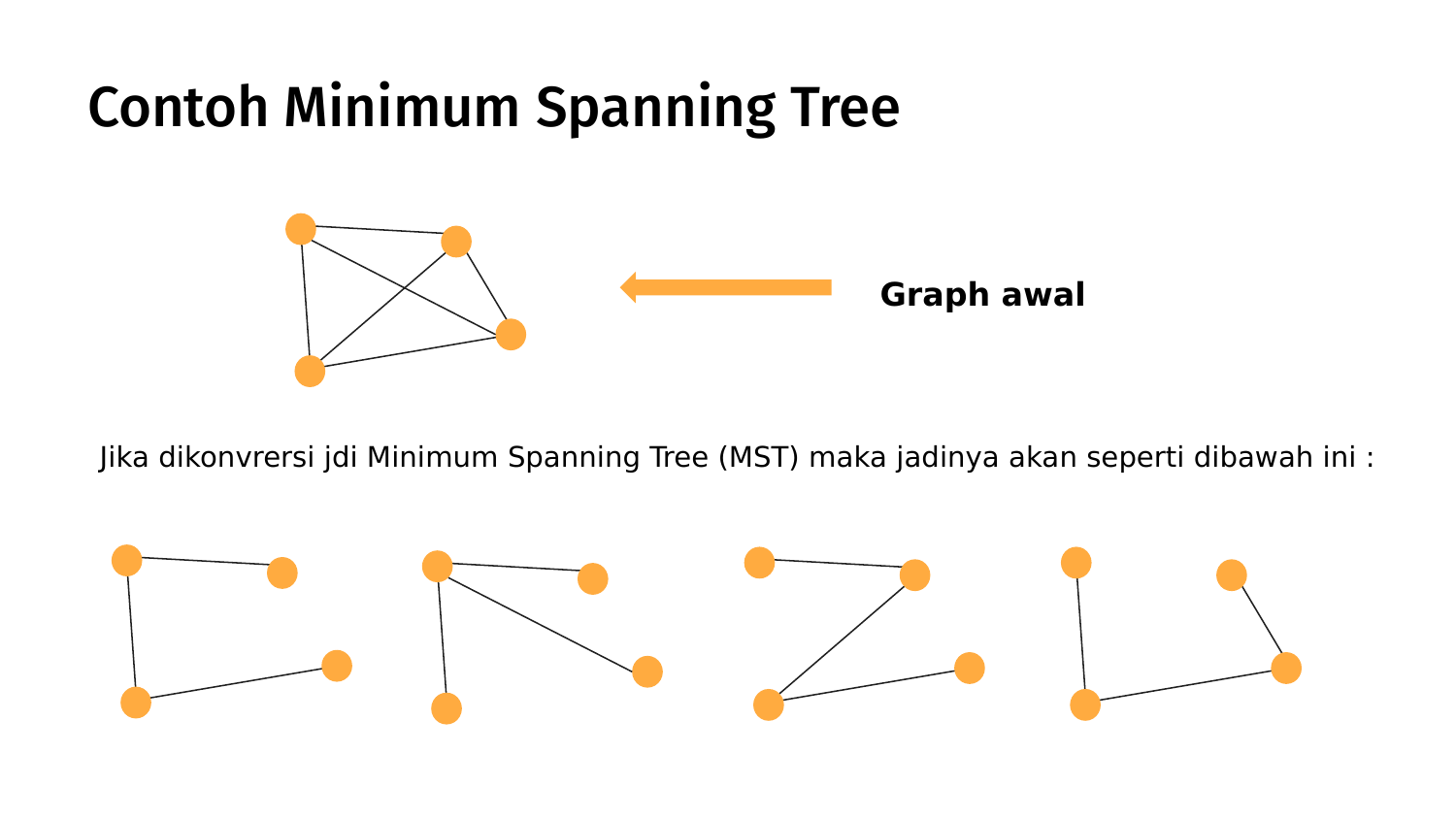

Contoh Minimum Spanning Tree

Graph awal

Jika dikonvrersi jdi Minimum Spanning Tree (MST) maka jadinya akan seperti dibawah ini :